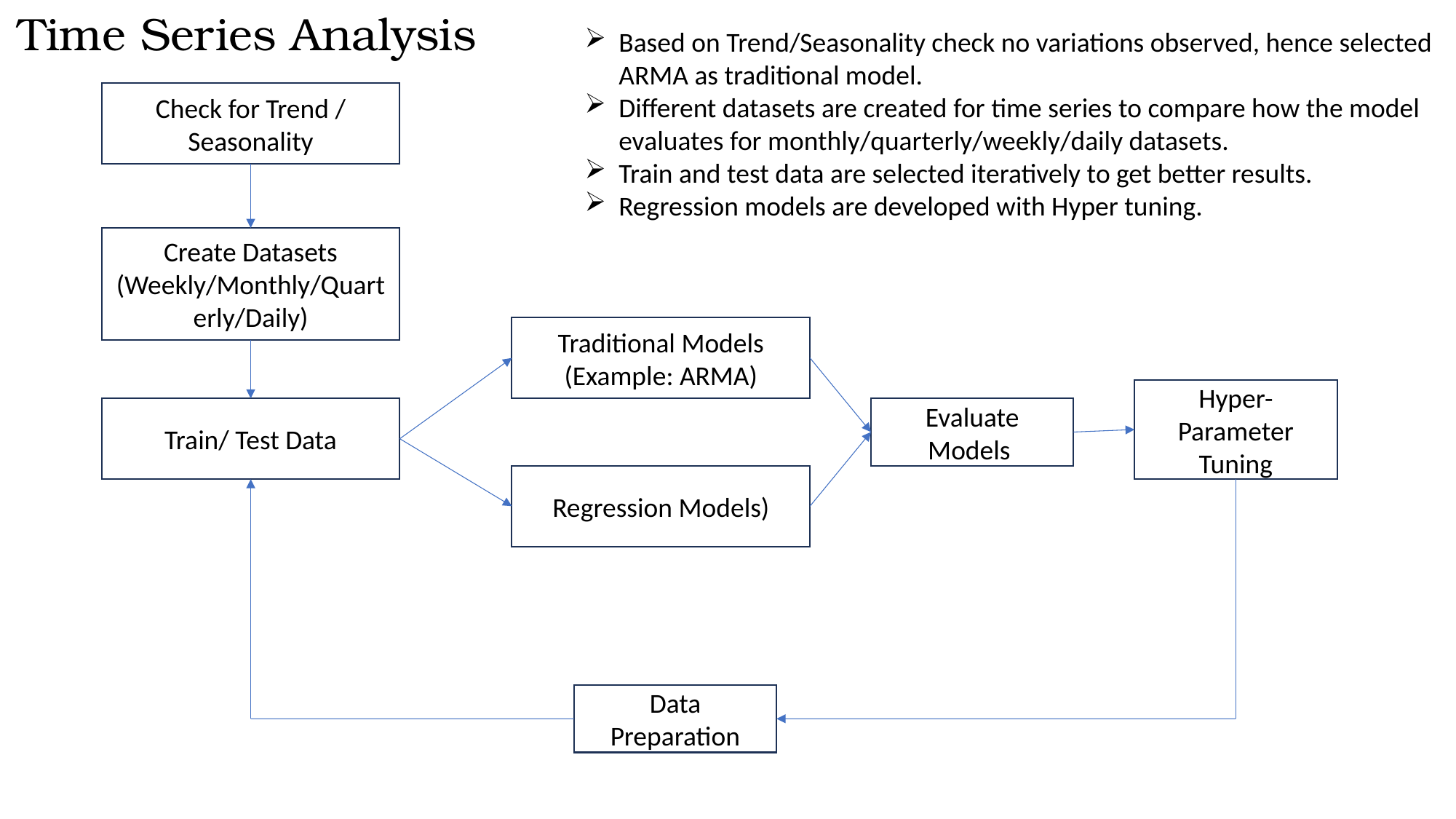

Time Series Analysis
Based on Trend/Seasonality check no variations observed, hence selected ARMA as traditional model.
Different datasets are created for time series to compare how the model evaluates for monthly/quarterly/weekly/daily datasets.
Train and test data are selected iteratively to get better results.
Regression models are developed with Hyper tuning.
Check for Trend / Seasonality
Create Datasets (Weekly/Monthly/Quarterly/Daily)
Traditional Models (Example: ARMA)
Hyper-Parameter Tuning
Evaluate Models
Train/ Test Data
Regression Models)
Data Preparation